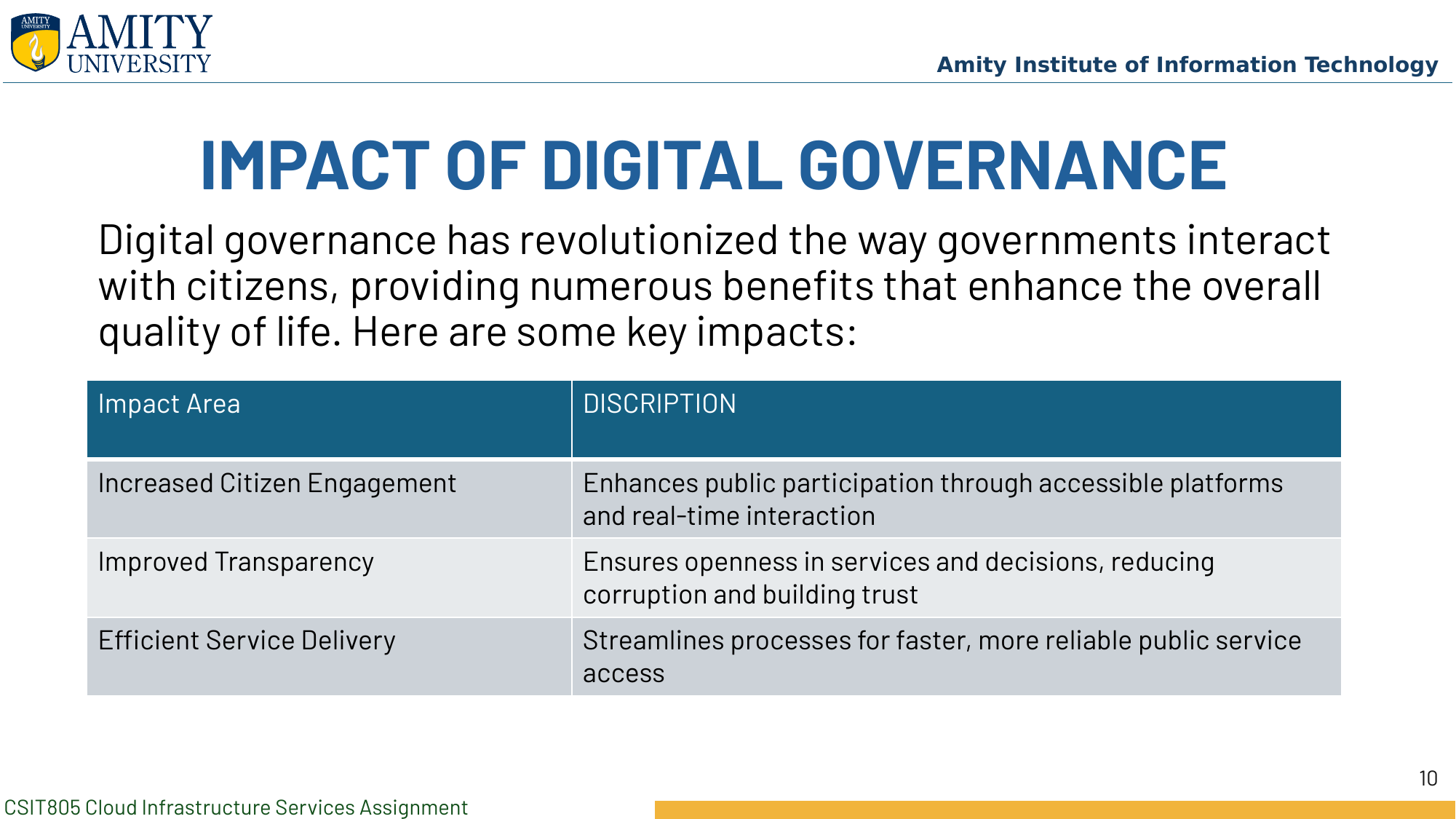

# IMPACT OF DIGITAL GOVERNANCE
Digital governance has revolutionized the way governments interact with citizens, providing numerous benefits that enhance the overall quality of life. Here are some key impacts:

| Impact Area | DISCRIPTION |
| --- | --- |
| Increased Citizen Engagement | Enhances public participation through accessible platforms and real-time interaction |
| Improved Transparency | Ensures openness in services and decisions, reducing corruption and building trust |
| Efficient Service Delivery | Streamlines processes for faster, more reliable public service access |
10